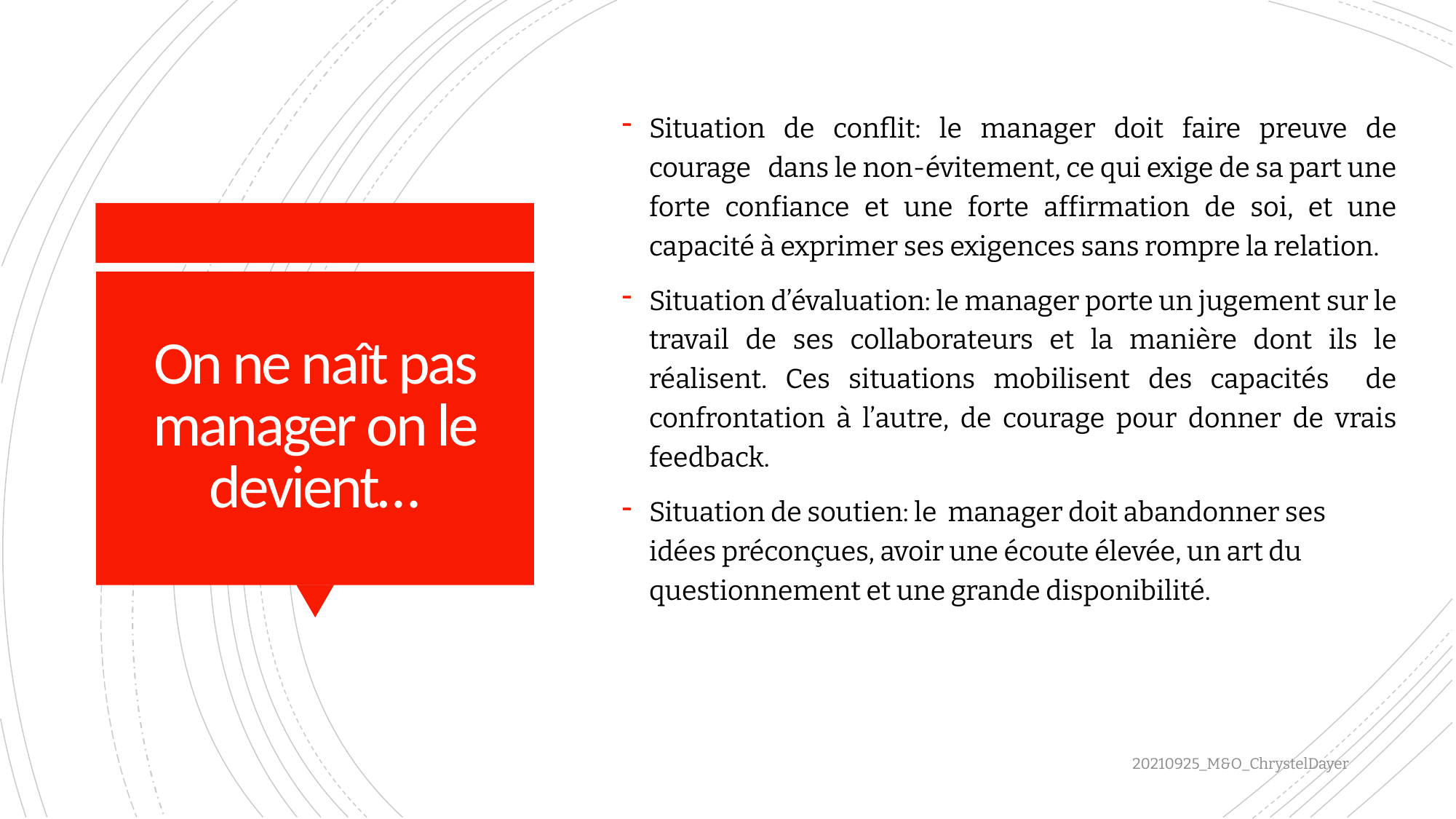

Situation de conflit: le manager doit faire preuve de courage   dans le non-évitement, ce qui exige de sa part une forte confiance et une forte affirmation de soi, et une capacité à exprimer ses exigences sans rompre la relation.
Situation d’évaluation: le manager porte un jugement sur le travail de ses collaborateurs et la manière dont ils le réalisent. Ces situations mobilisent des capacités  de confrontation à l’autre, de courage pour donner de vrais feedback.
Situation de soutien: le  manager doit abandonner ses idées préconçues, avoir une écoute élevée, un art du questionnement et une grande disponibilité.

# On ne naît pas manager on le devient…
20210925_M&O_ChrystelDayer